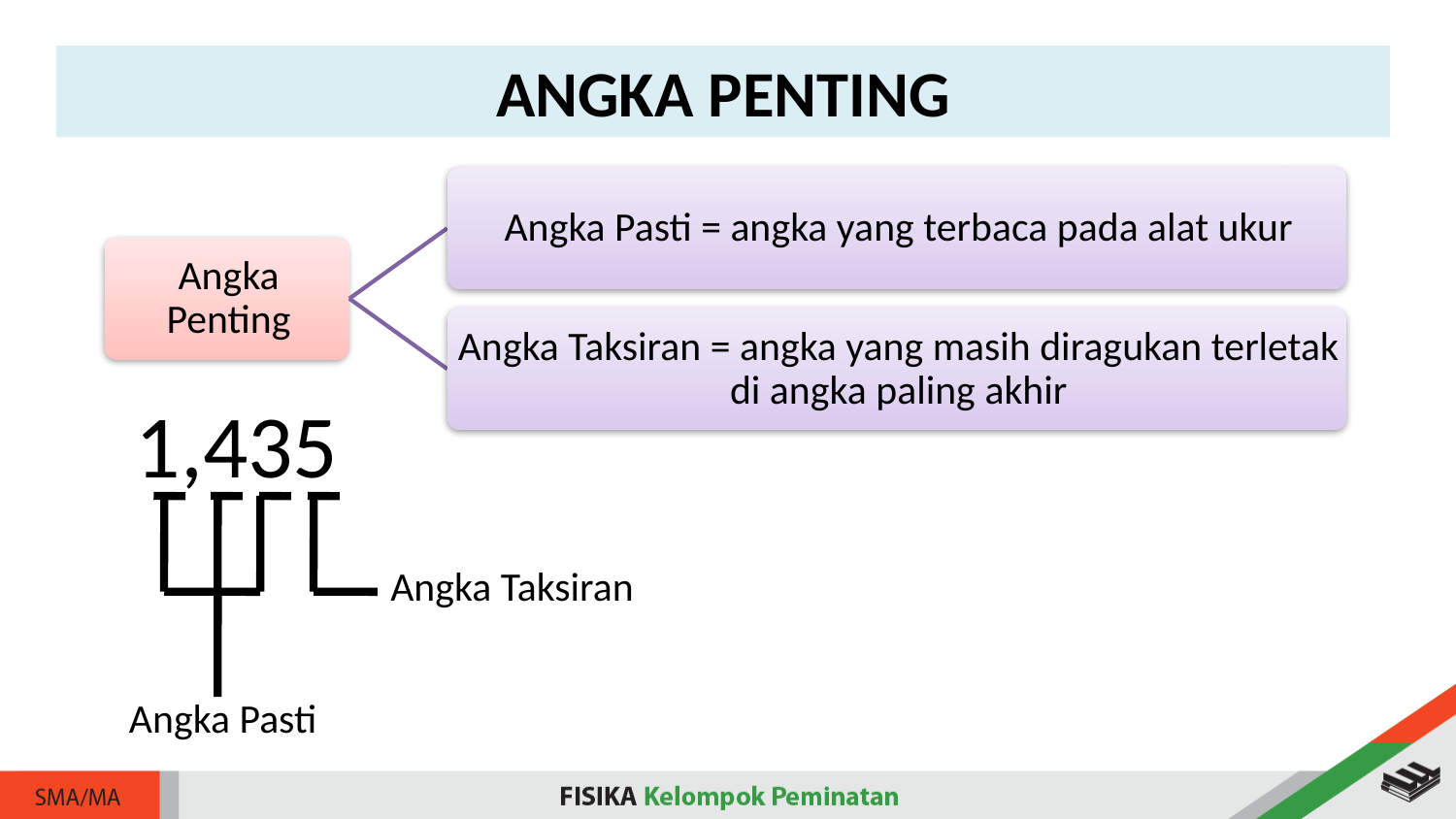

ANGKA PENTING
Angka Penting

Angka Pasti = angka yang terbaca pada alat ukur

Angka Taksiran = angka yang masih diragukan terletak di angka paling akhir
1,435
Angka Taksiran
Angka Pasti